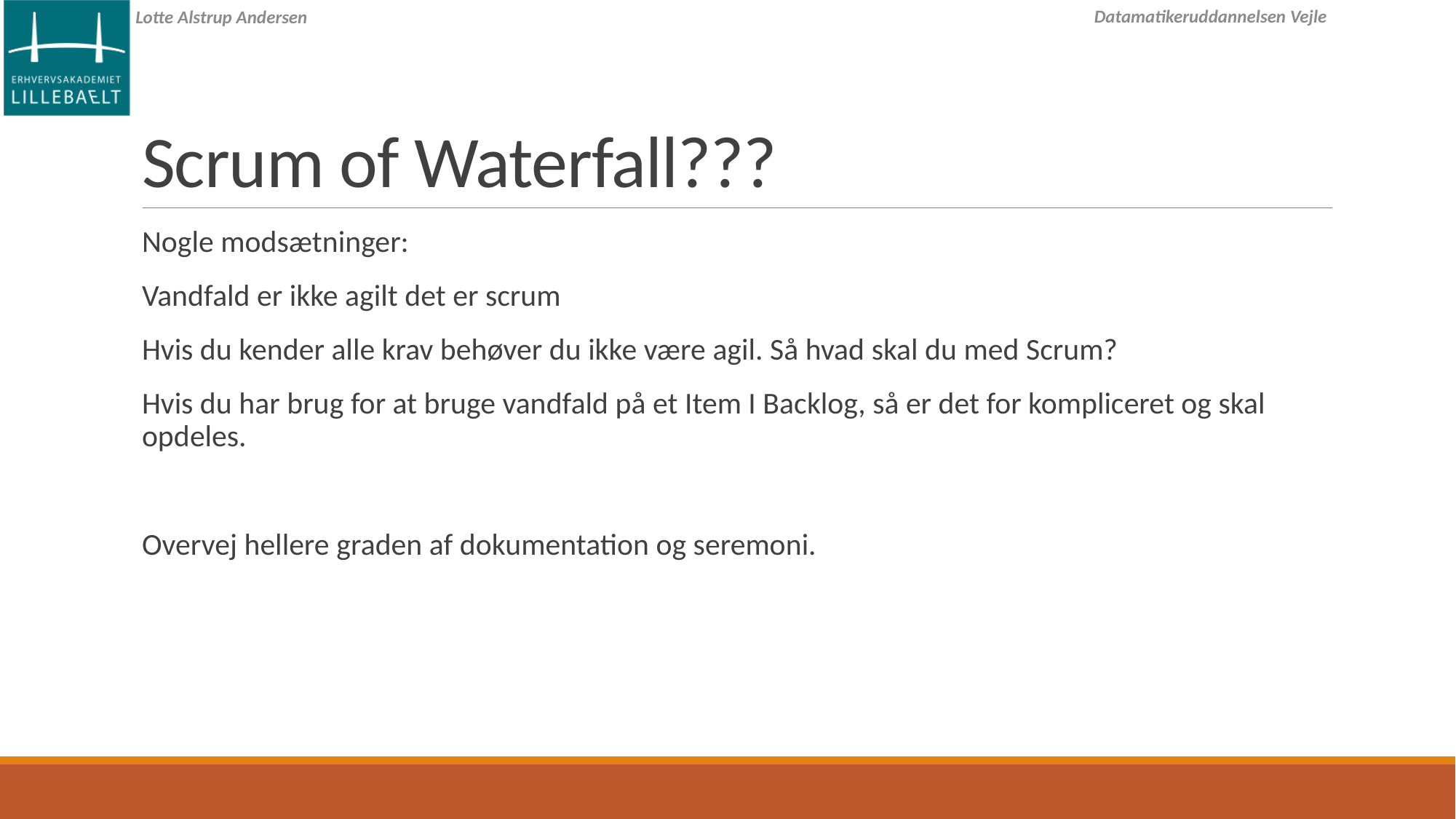

# Scrum of Waterfall???
Nogle modsætninger:
Vandfald er ikke agilt det er scrum
Hvis du kender alle krav behøver du ikke være agil. Så hvad skal du med Scrum?
Hvis du har brug for at bruge vandfald på et Item I Backlog, så er det for kompliceret og skal opdeles.

Overvej hellere graden af dokumentation og seremoni.